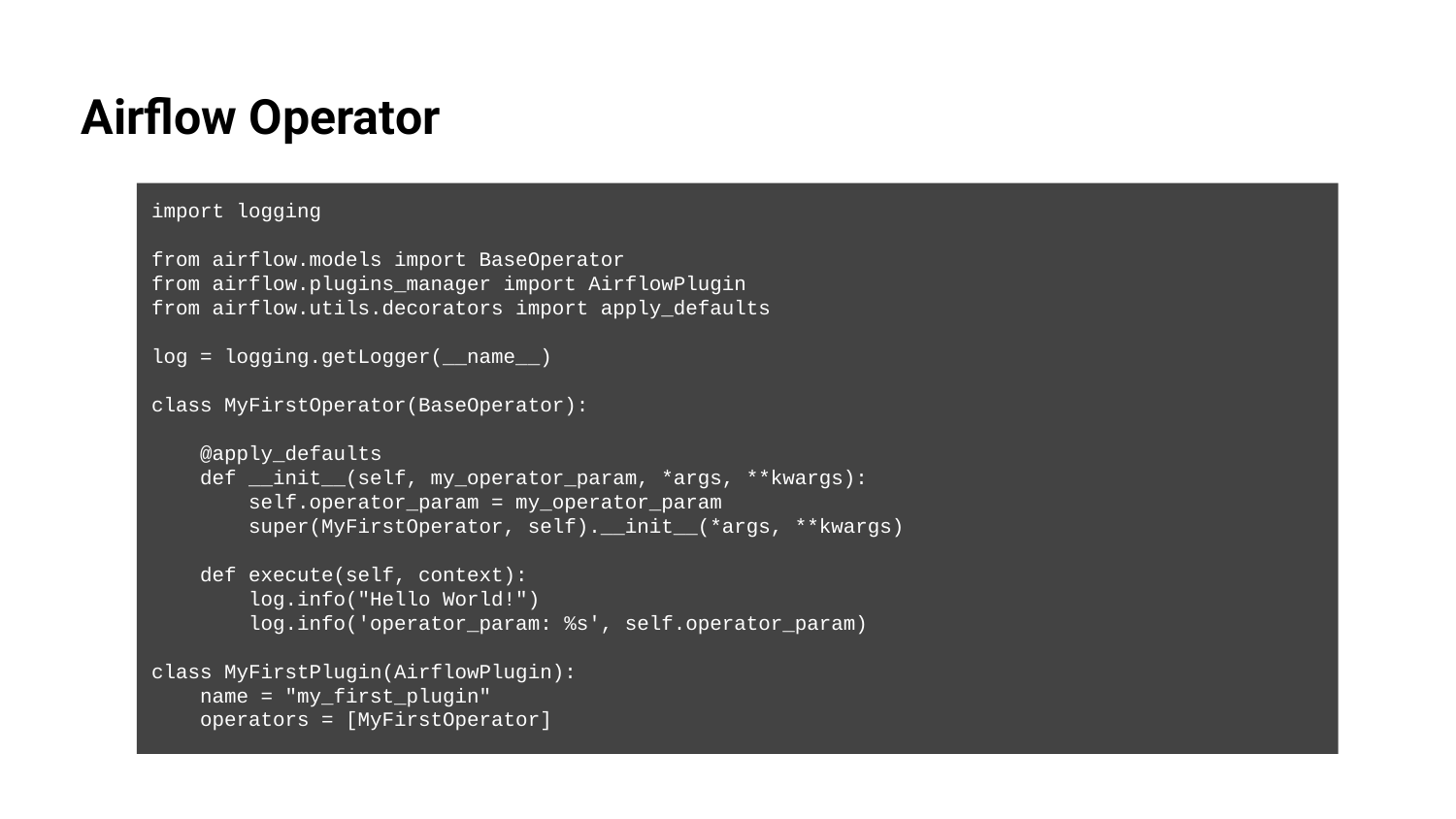

Airflow Operator
import logging
from airflow.models import BaseOperator
from airflow.plugins_manager import AirflowPlugin
from airflow.utils.decorators import apply_defaults
log = logging.getLogger(__name__)
class MyFirstOperator(BaseOperator):
    @apply_defaults
    def __init__(self, my_operator_param, *args, **kwargs):
        self.operator_param = my_operator_param
        super(MyFirstOperator, self).__init__(*args, **kwargs)
    def execute(self, context):
        log.info("Hello World!")
        log.info('operator_param: %s', self.operator_param)
class MyFirstPlugin(AirflowPlugin):
    name = "my_first_plugin"
    operators = [MyFirstOperator]